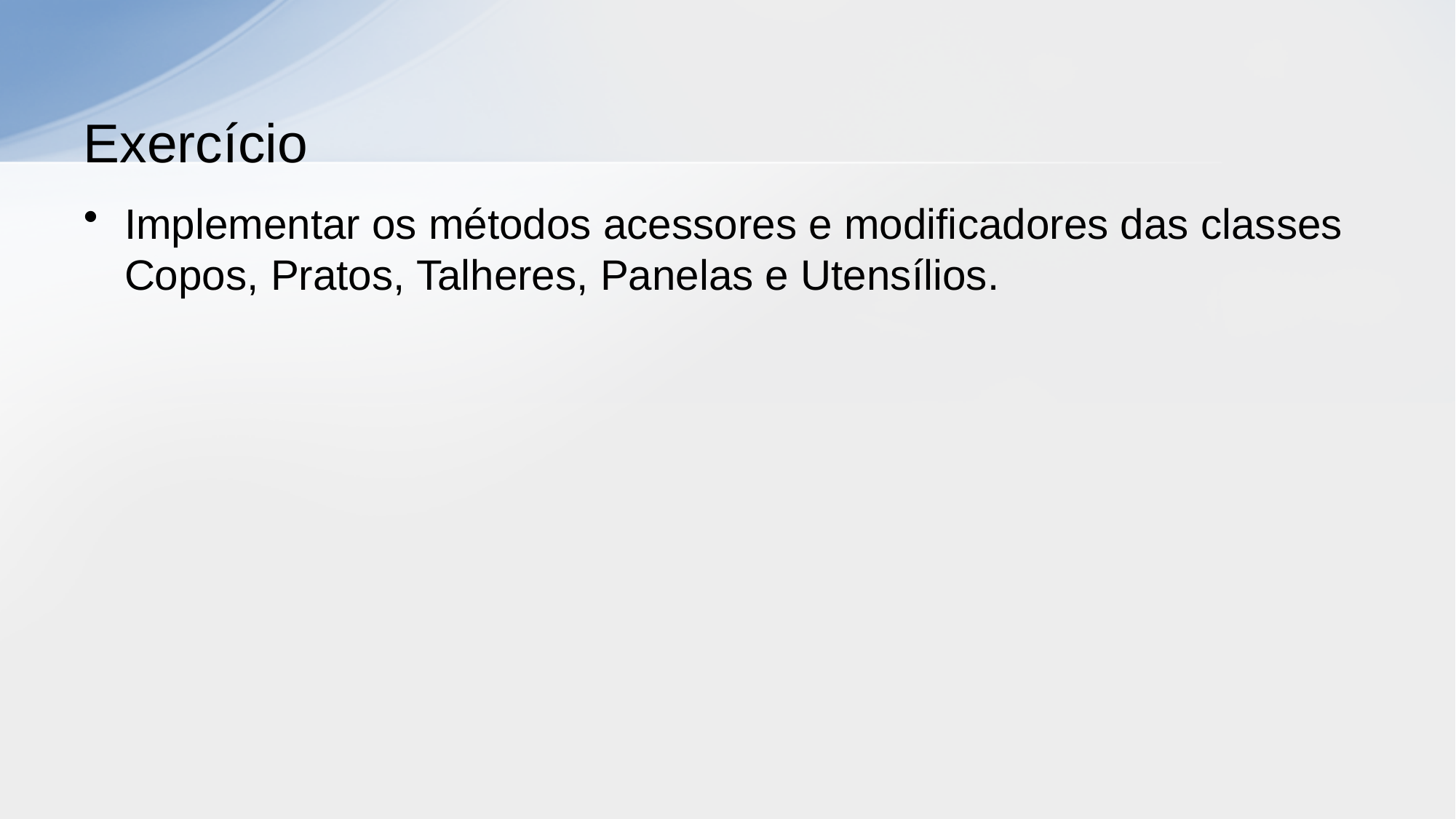

# Exercício
Implementar os métodos acessores e modificadores das classes Copos, Pratos, Talheres, Panelas e Utensílios.